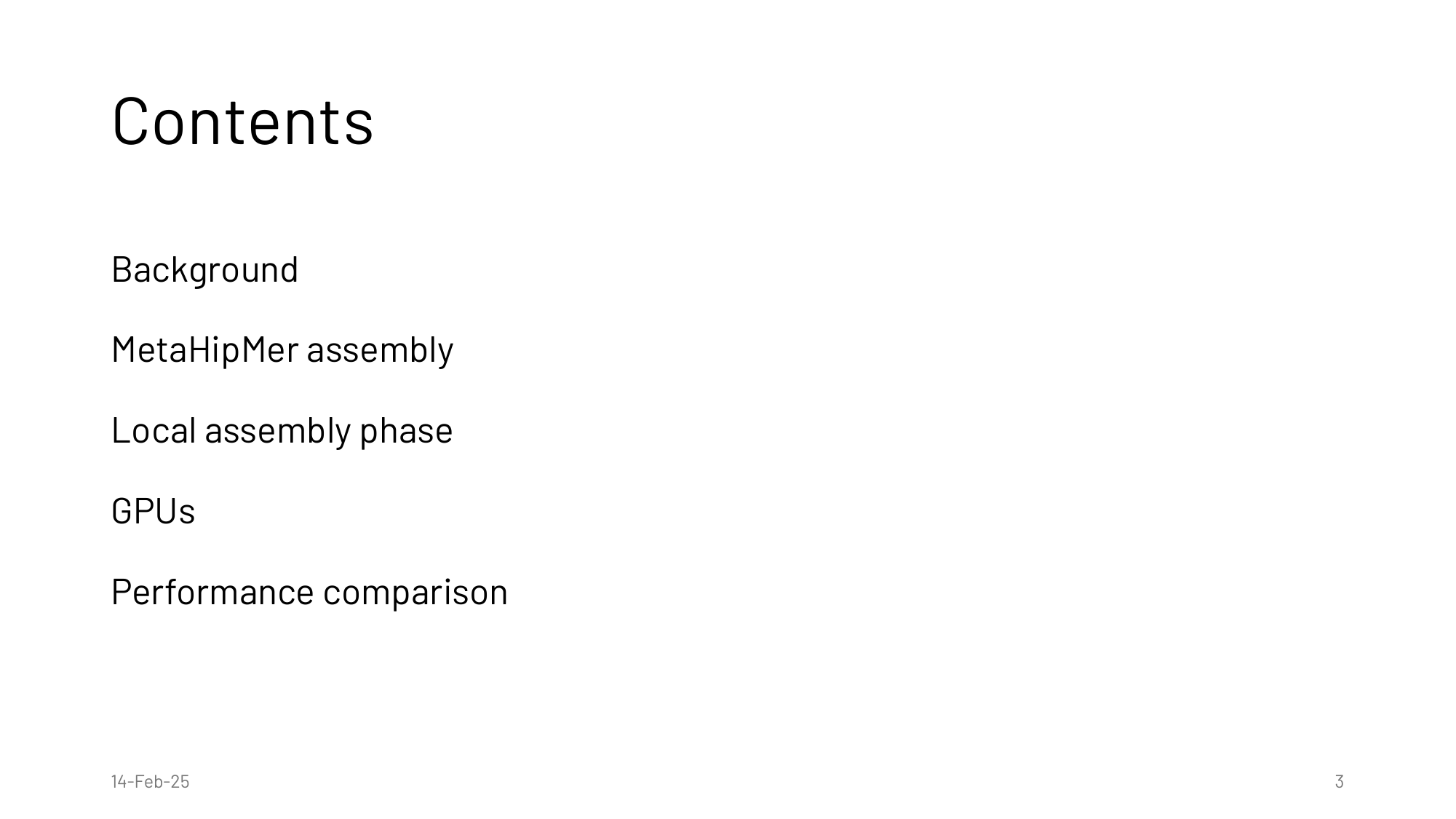

# Contents
Background
MetaHipMer assembly
Local assembly phase
GPUs
Performance comparison
14-Feb-25
3